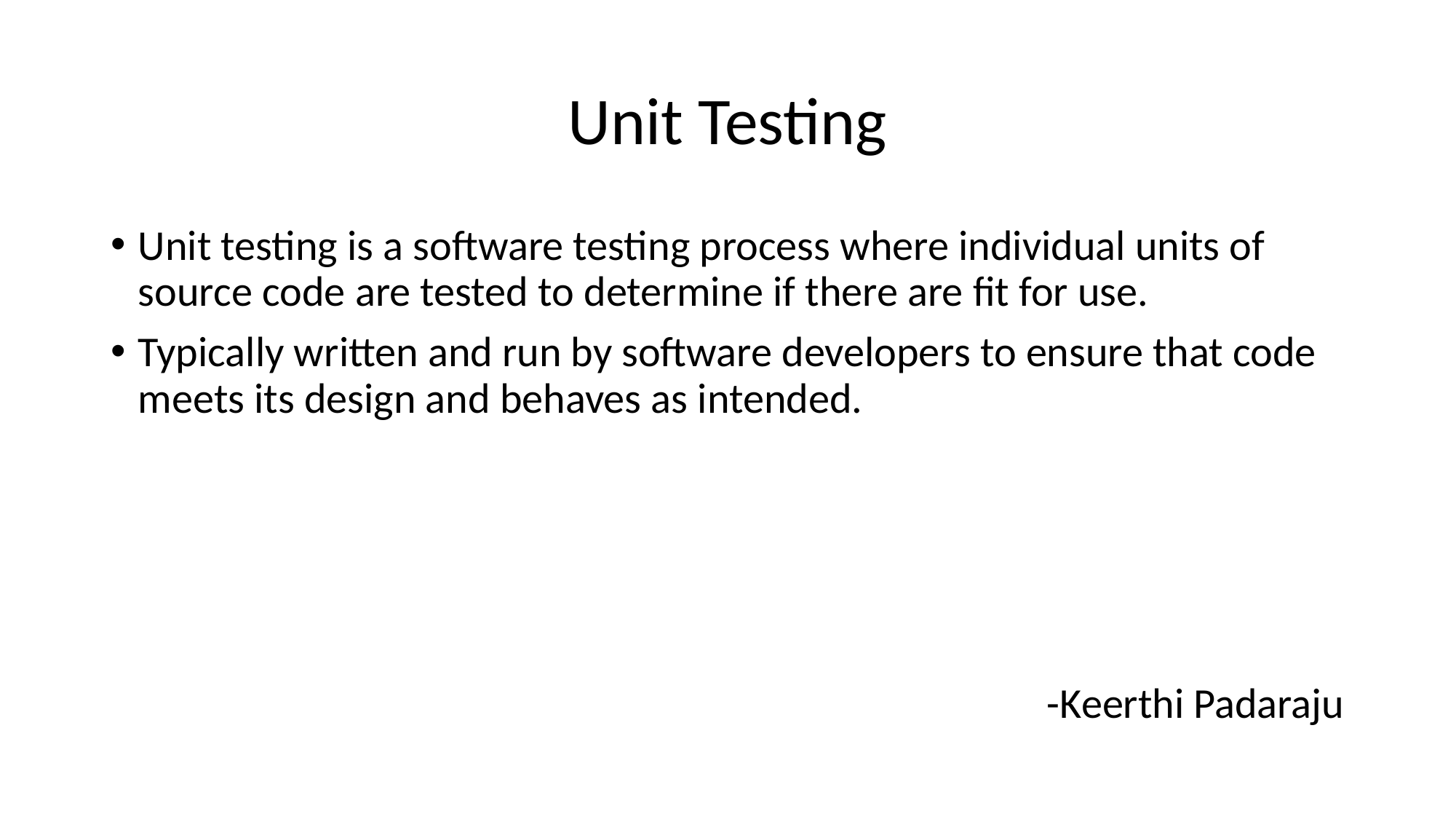

# Unit Testing
Unit testing is a software testing process where individual units of source code are tested to determine if there are fit for use.
Typically written and run by software developers to ensure that code meets its design and behaves as intended.

-Keerthi Padaraju